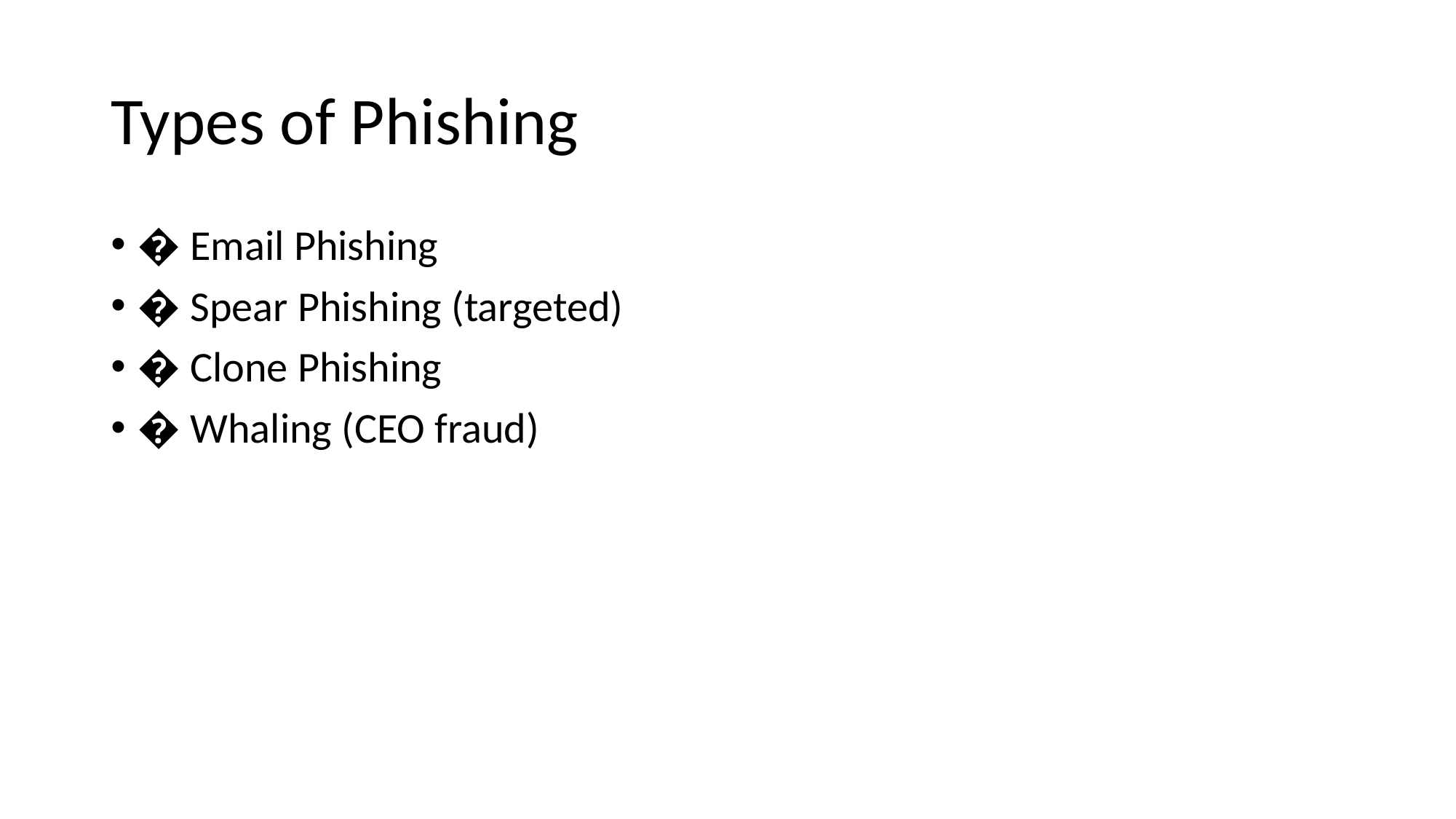

# Types of Phishing
� Email Phishing
� Spear Phishing (targeted)
� Clone Phishing
� Whaling (CEO fraud)